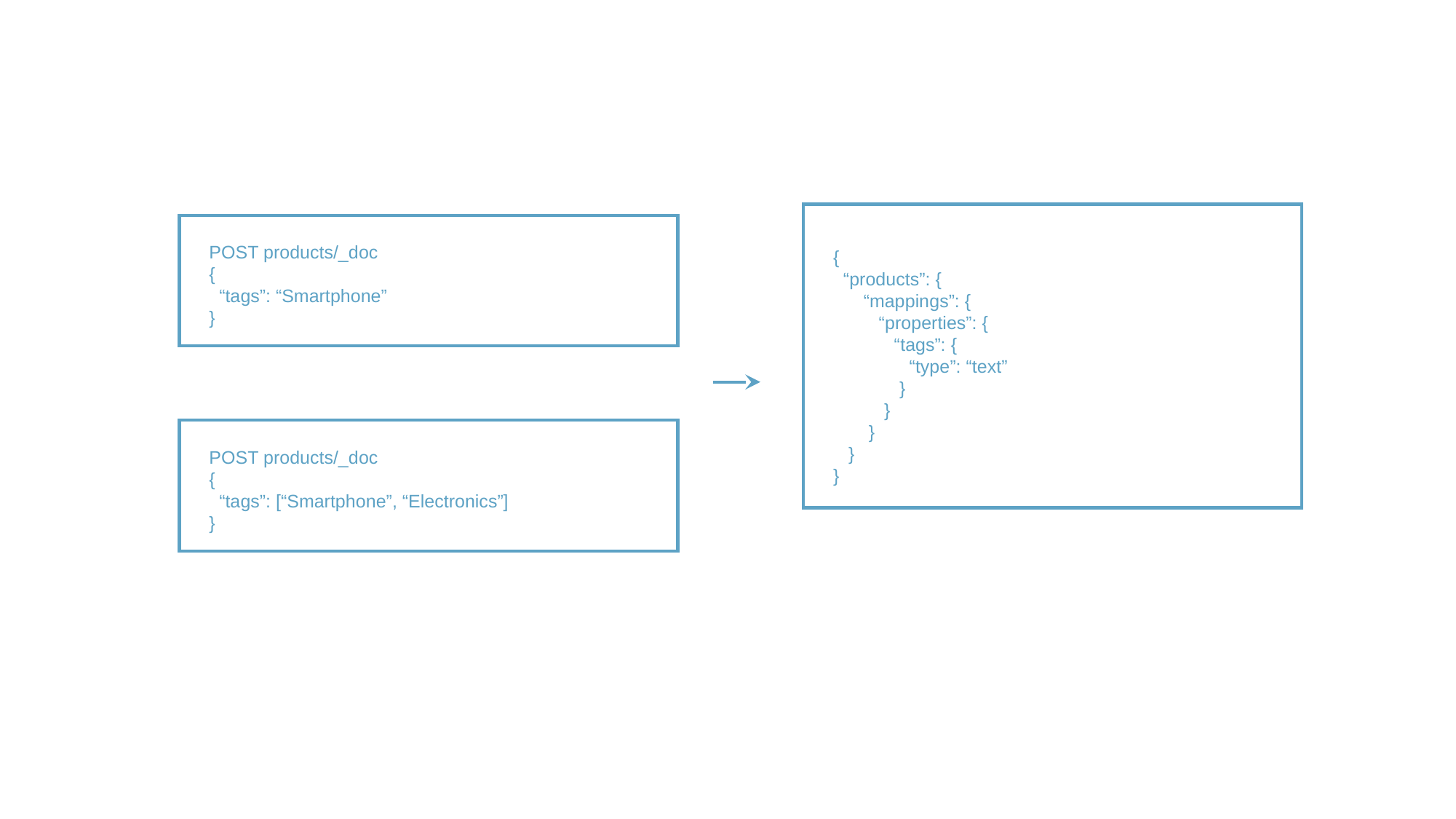

{
  “products”: {
      “mappings”: {
         “properties”: {
            “tags”: {
               “type”: “text”
             }
          }
       }
   }
}

POST products/_doc
{
  “tags”: “Smartphone”
}

POST products/_doc
{
  “tags”: [“Smartphone”, “Electronics”]
}